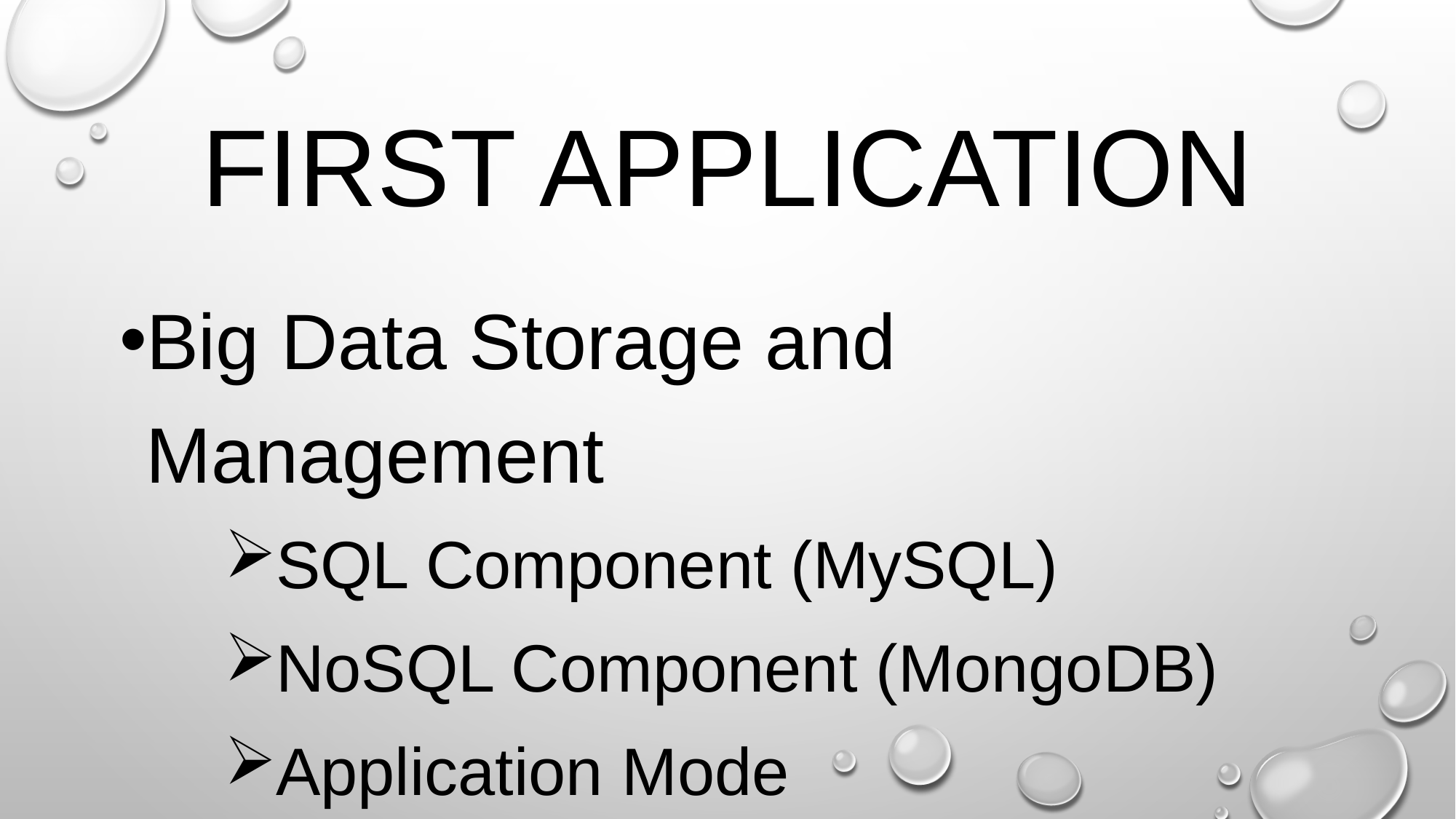

# First Application
Big Data Storage and Management
SQL Component (MySQL)
NoSQL Component (MongoDB)
Application Mode